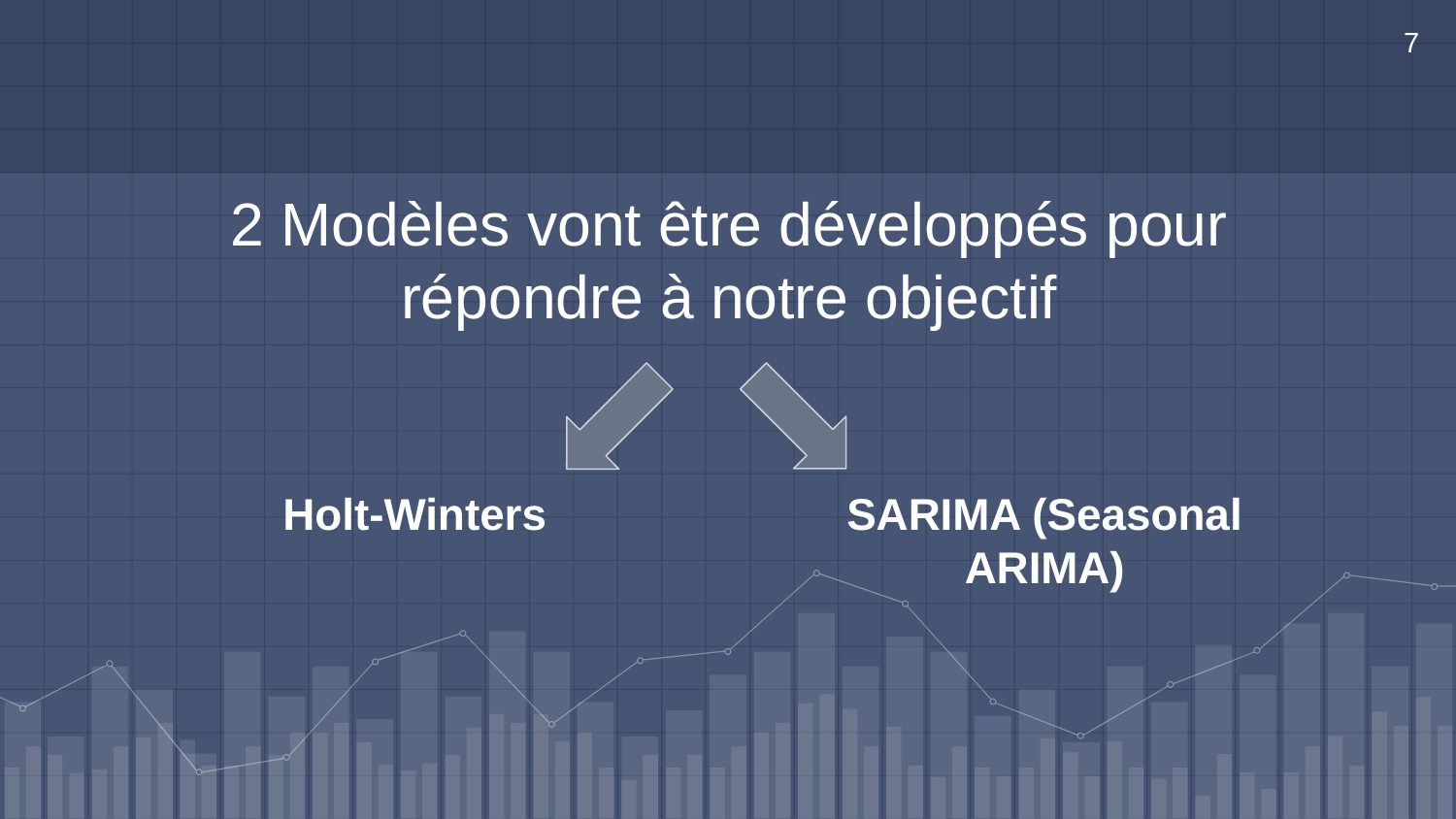

7
# 2 Modèles vont être développés pour répondre à notre objectif

SARIMA (Seasonal ARIMA)

Holt-Winters